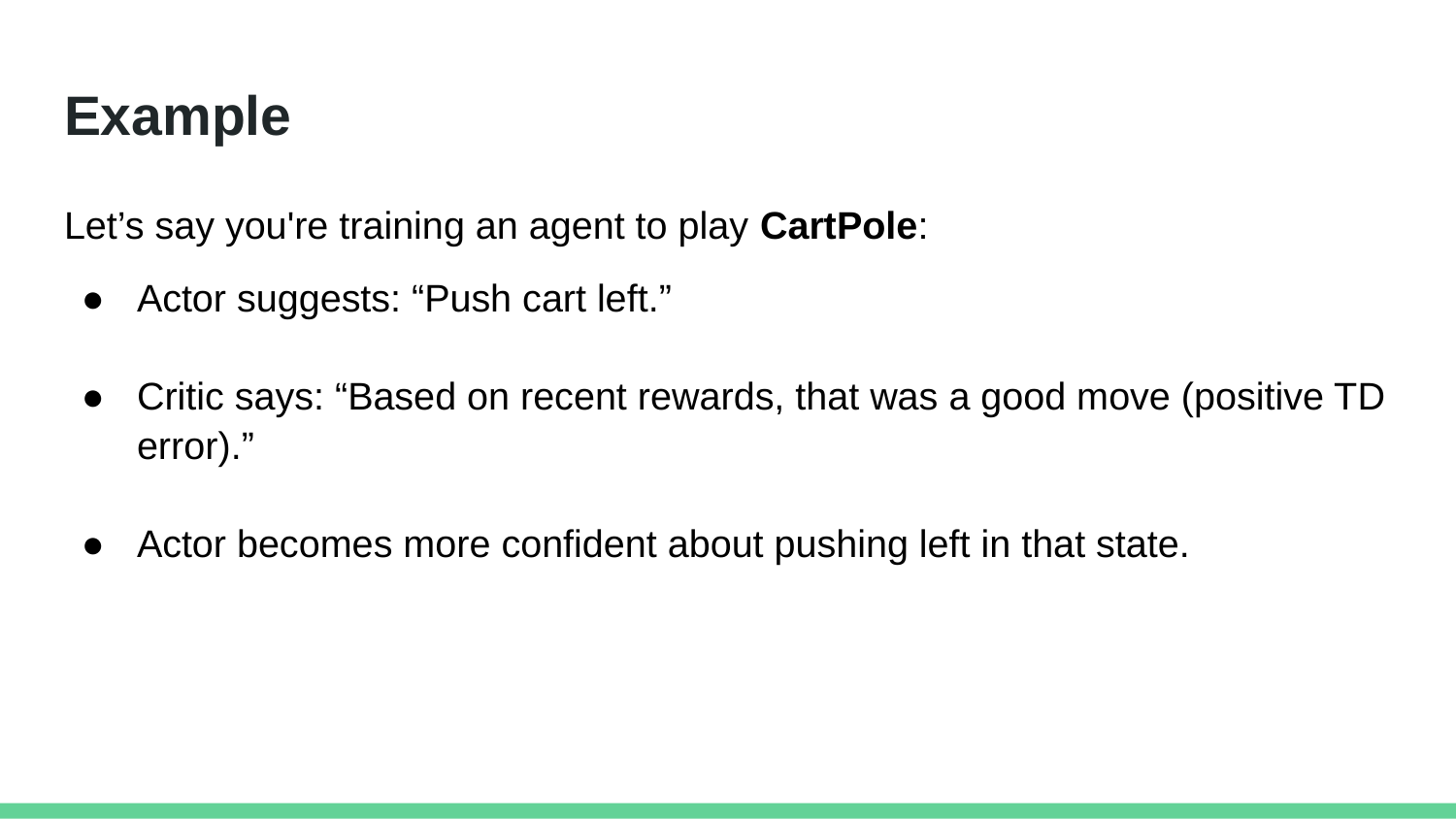

# Example
Let’s say you're training an agent to play CartPole:
Actor suggests: “Push cart left.”
Critic says: “Based on recent rewards, that was a good move (positive TD error).”
Actor becomes more confident about pushing left in that state.